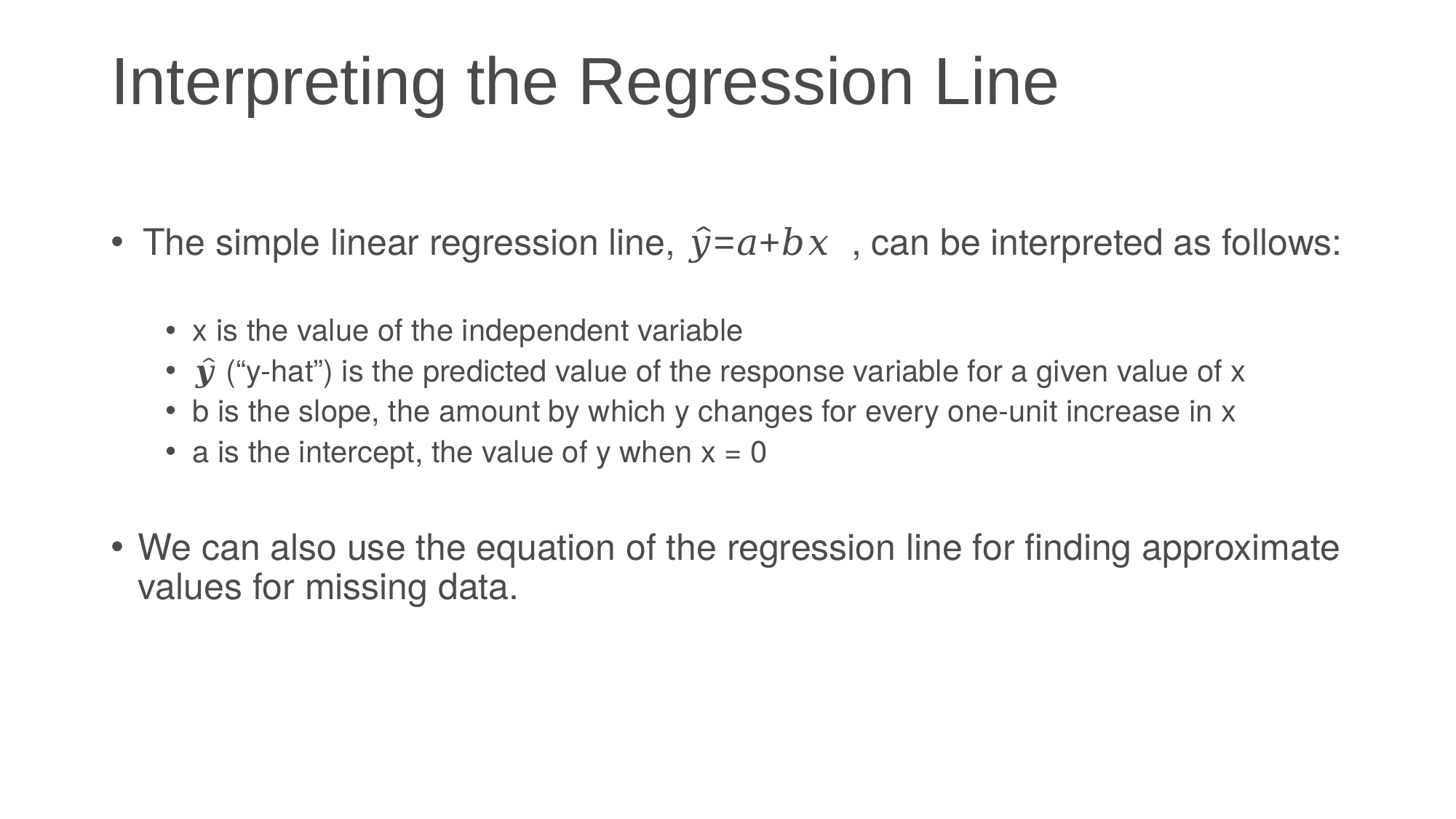

# Interpreting the Regression Line
The simple linear regression line, 𝑦̂=𝑎+𝑏𝑥  , can be interpreted as follows:

x is the value of the independent variable
𝒚̂ (“y-hat”) is the predicted value of the response variable for a given value of x
b is the slope, the amount by which y changes for every one-unit increase in x
a is the intercept, the value of y when x = 0

We can also use the equation of the regression line for finding approximate values for missing data.